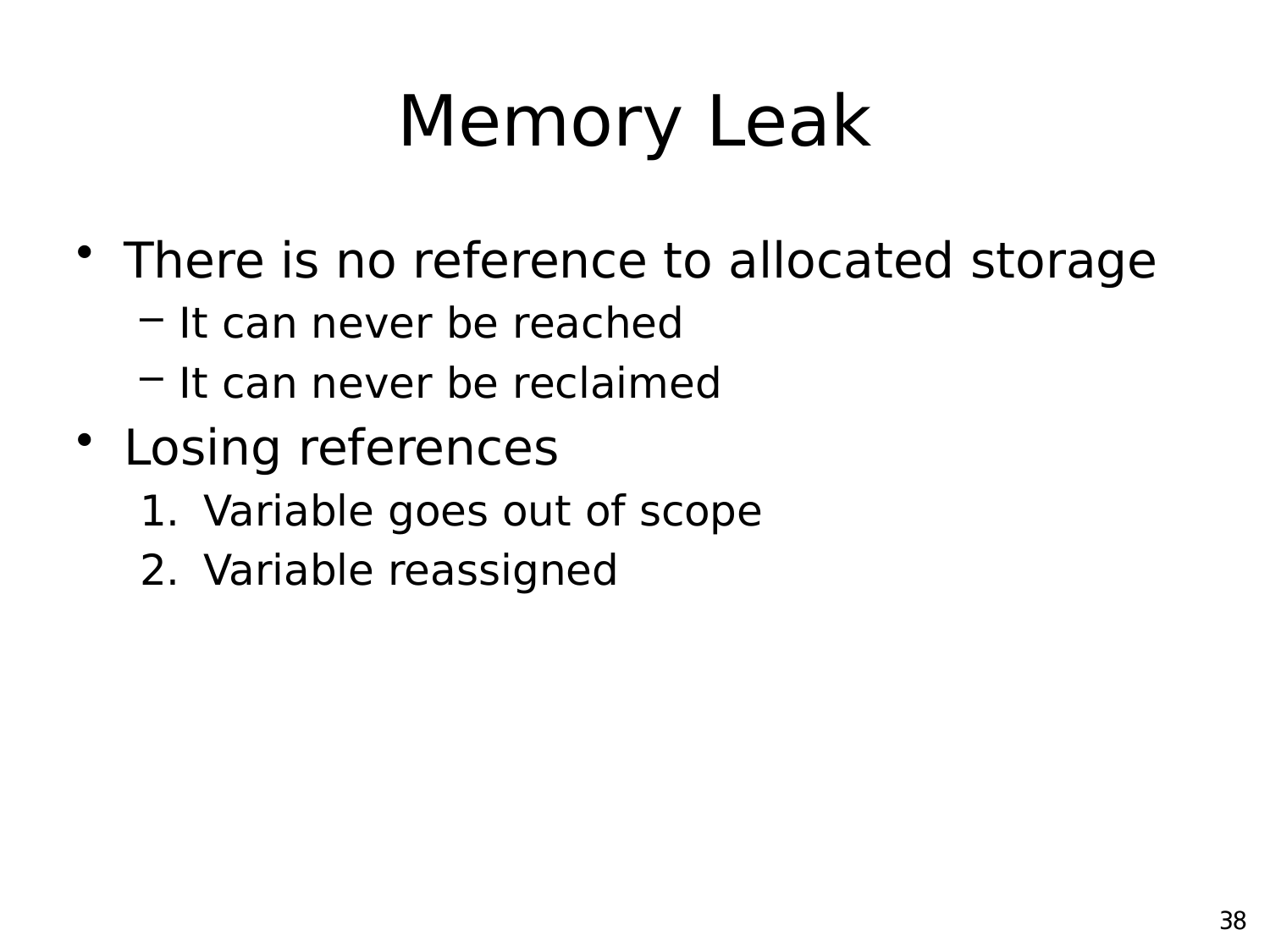

# Memory Leak
There is no reference to allocated storage
It can never be reached
It can never be reclaimed
Losing references
Variable goes out of scope
Variable reassigned